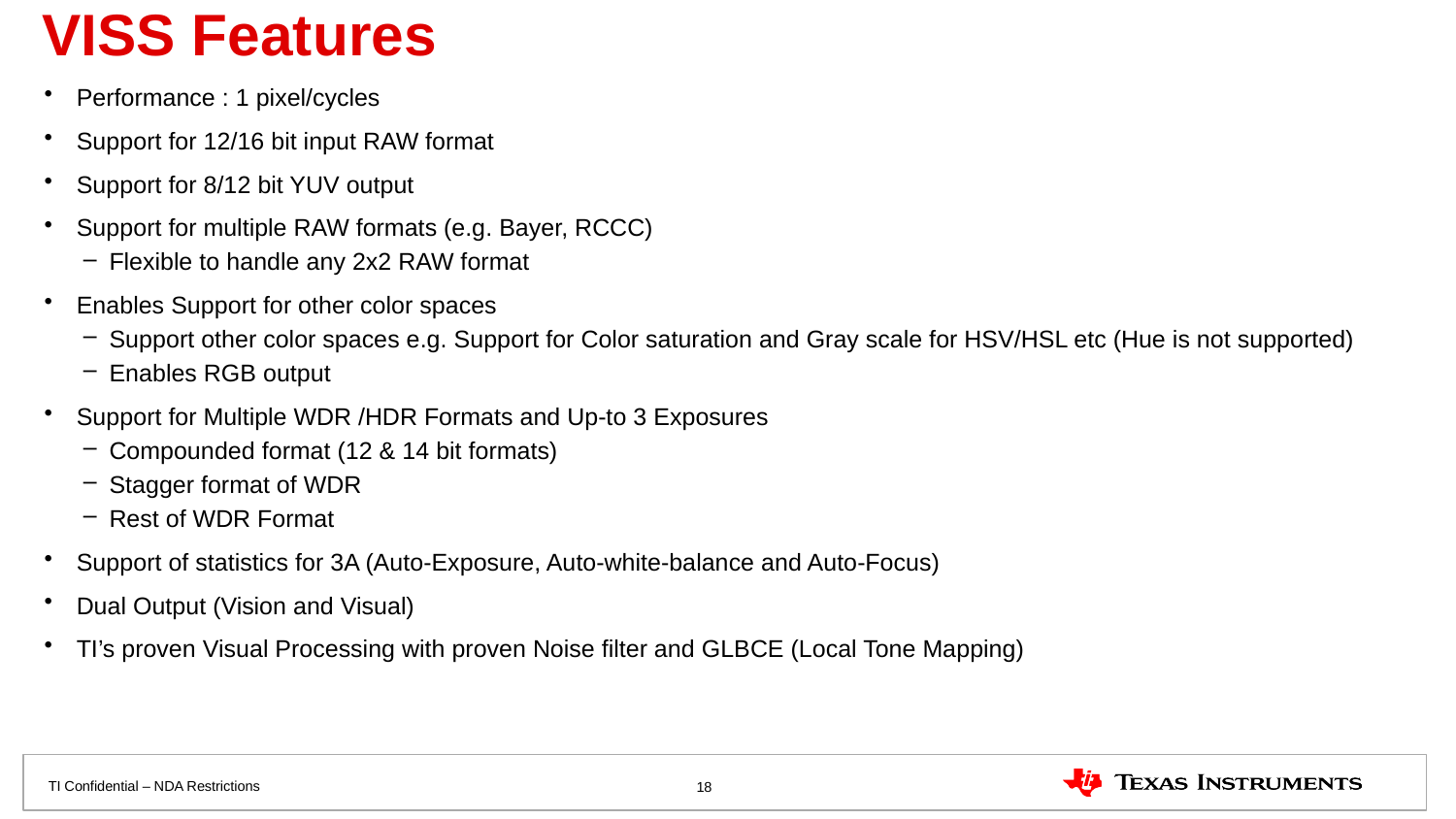

# VISS Features
Performance : 1 pixel/cycles
Support for 12/16 bit input RAW format
Support for 8/12 bit YUV output
Support for multiple RAW formats (e.g. Bayer, RCCC)
Flexible to handle any 2x2 RAW format
Enables Support for other color spaces
Support other color spaces e.g. Support for Color saturation and Gray scale for HSV/HSL etc (Hue is not supported)
Enables RGB output
Support for Multiple WDR /HDR Formats and Up-to 3 Exposures
Compounded format (12 & 14 bit formats)
Stagger format of WDR
Rest of WDR Format
Support of statistics for 3A (Auto-Exposure, Auto-white-balance and Auto-Focus)
Dual Output (Vision and Visual)
TI’s proven Visual Processing with proven Noise filter and GLBCE (Local Tone Mapping)

18